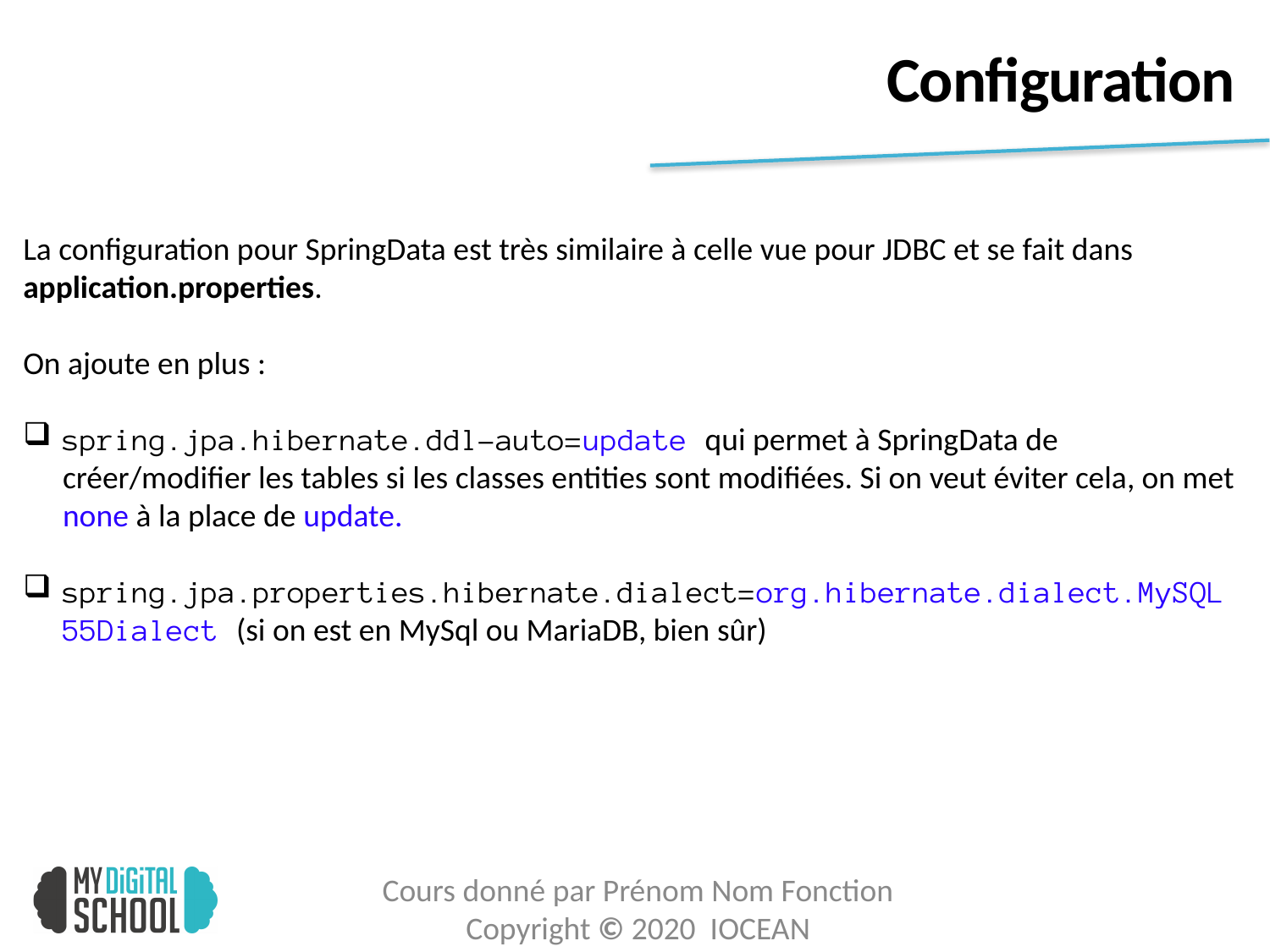

# Configuration
La configuration pour SpringData est très similaire à celle vue pour JDBC et se fait dans application.properties.

On ajoute en plus :

spring.jpa.hibernate.ddl-auto=update qui permet à SpringData de créer/modifier les tables si les classes entities sont modifiées. Si on veut éviter cela, on met none à la place de update.

spring.jpa.properties.hibernate.dialect=org.hibernate.dialect.MySQL55Dialect (si on est en MySql ou MariaDB, bien sûr)